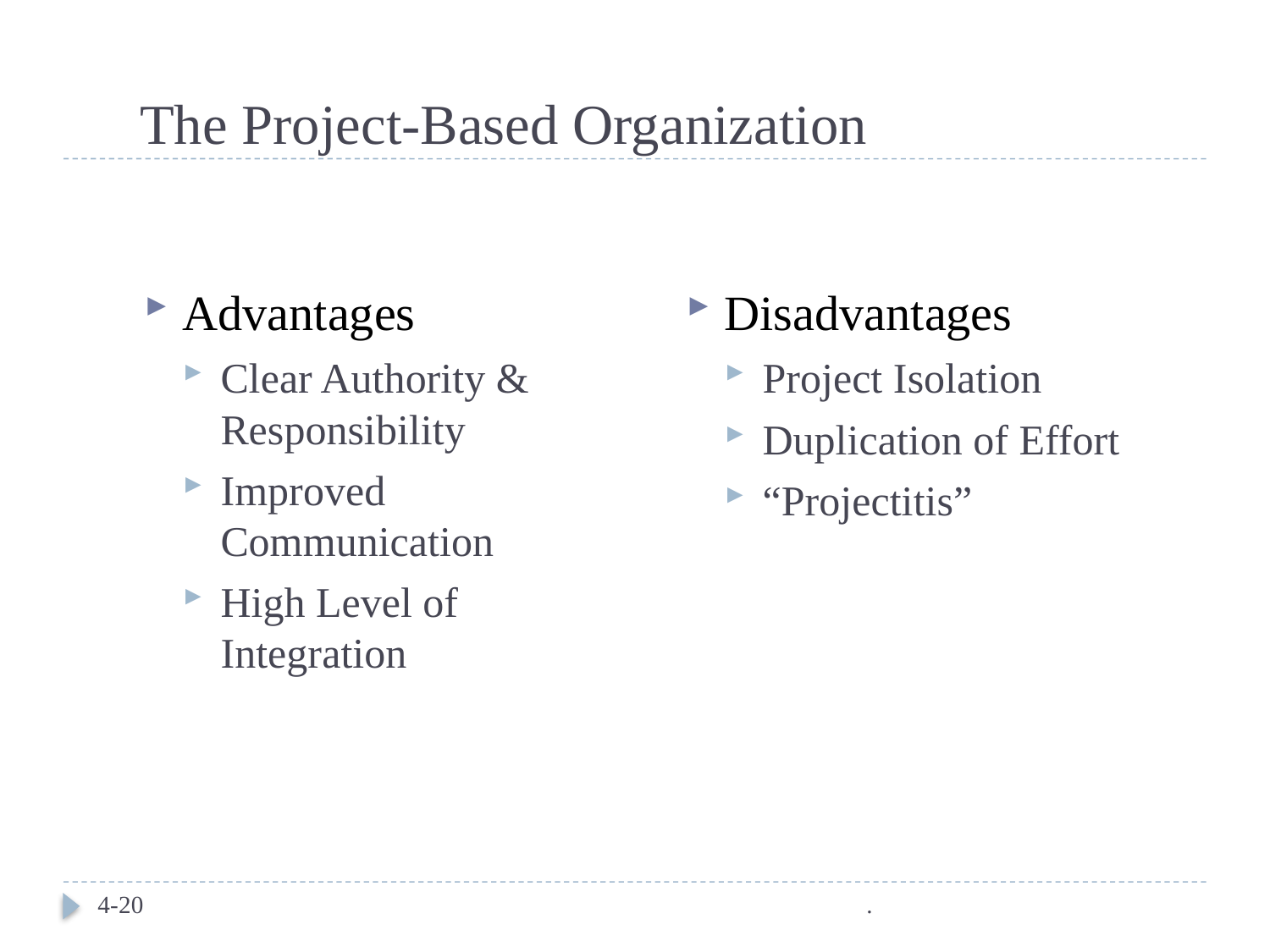

# The Project-Based Organization
Advantages
Clear Authority & Responsibility
Improved Communication
High Level of Integration
Disadvantages
Project Isolation
Duplication of Effort
“Projectitis”
.
4-20